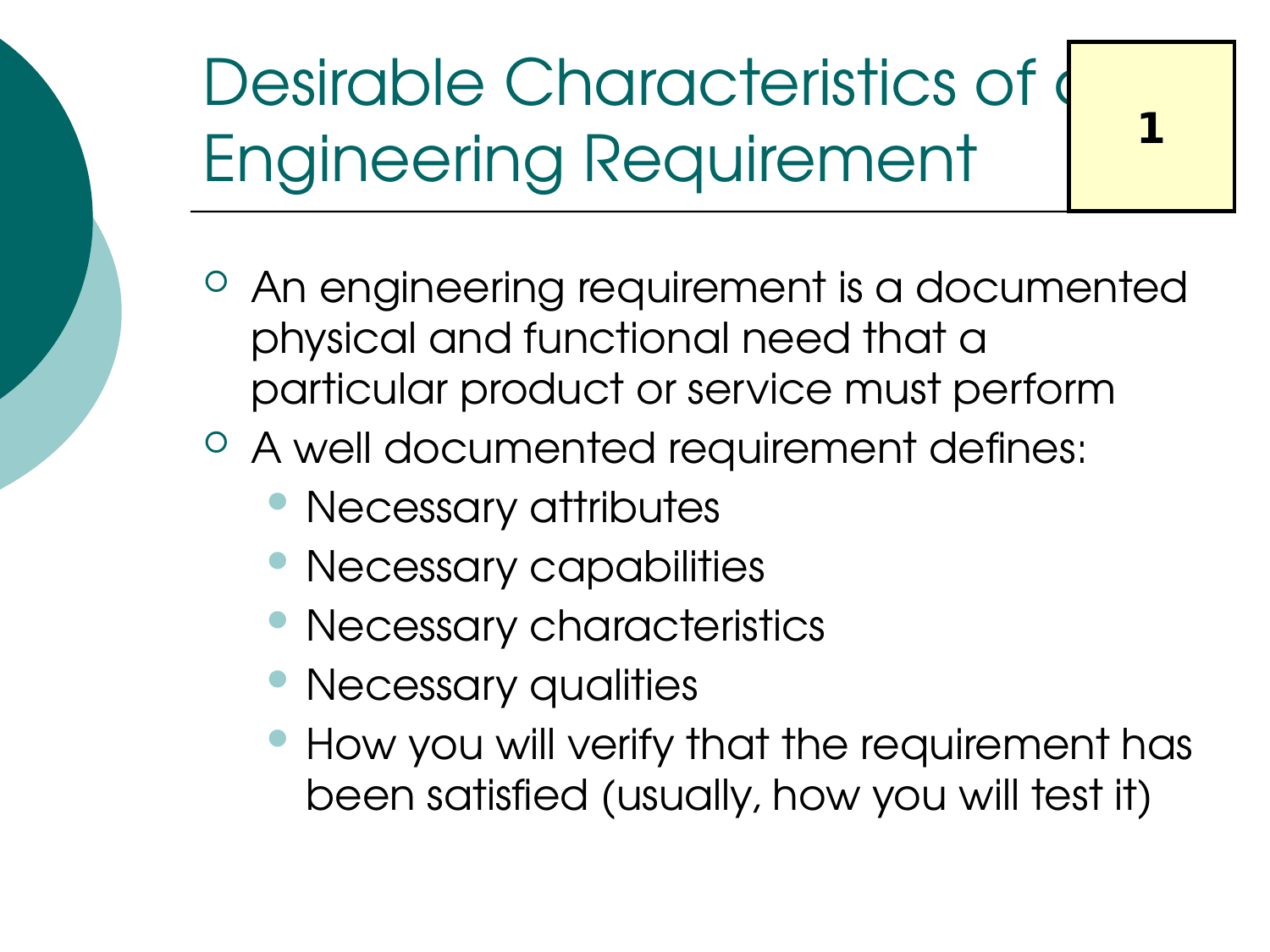

# Desirable Characteristics of an Engineering Requirement
1
An engineering requirement is a documented physical and functional need that a particular product or service must perform
A well documented requirement defines:
Necessary attributes
Necessary capabilities
Necessary characteristics
Necessary qualities
How you will verify that the requirement has been satisfied (usually, how you will test it)